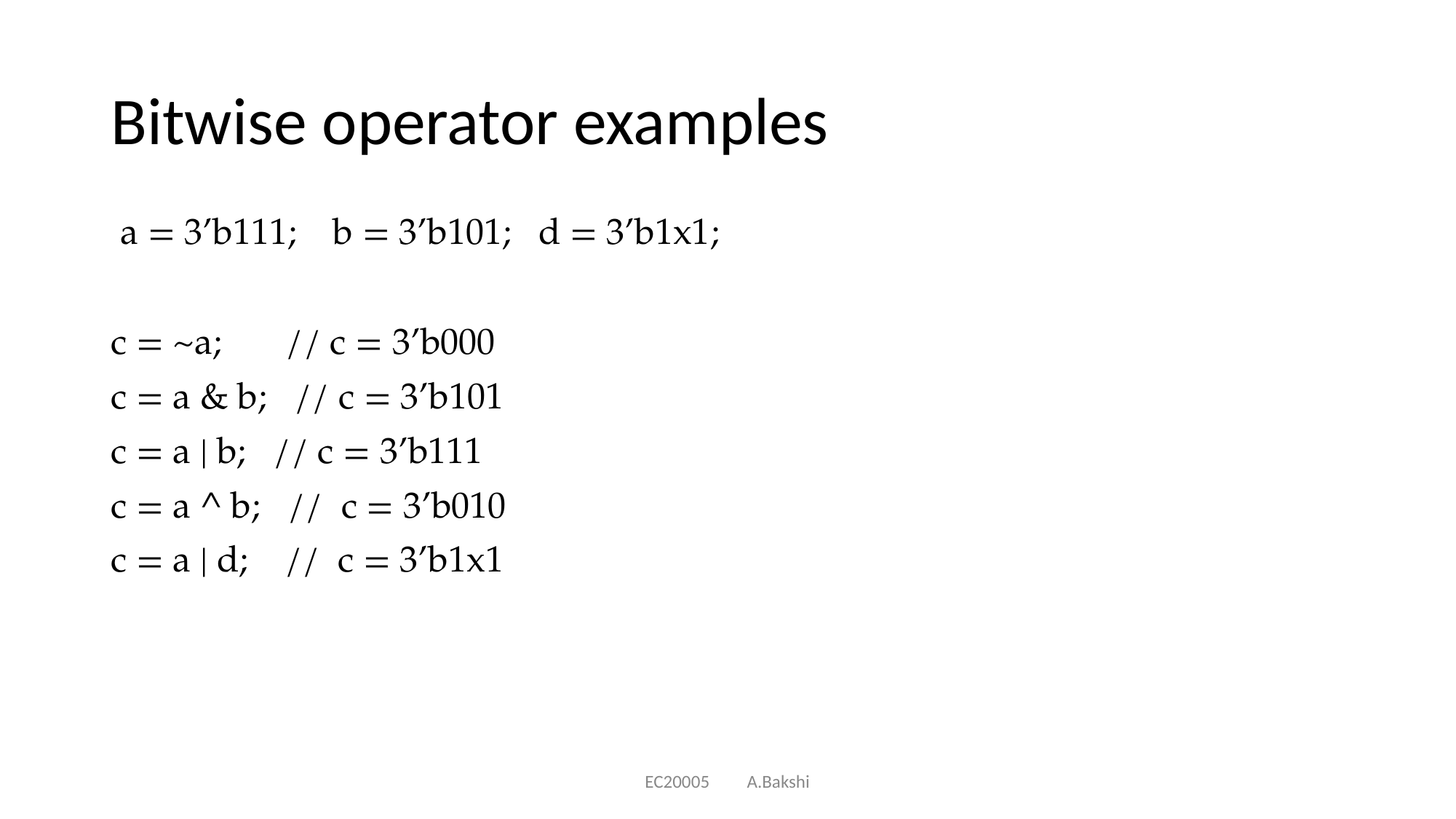

# Bitwise operator examples
 a = 3’b111;    b = 3’b101;   d = 3’b1x1;

c = ~a;       // c = 3’b000
c = a & b;   // c = 3’b101
c = a | b;   // c = 3’b111
c = a ^ b;   //  c = 3’b010
c = a | d;    //  c = 3’b1x1

EC20005         A.Bakshi